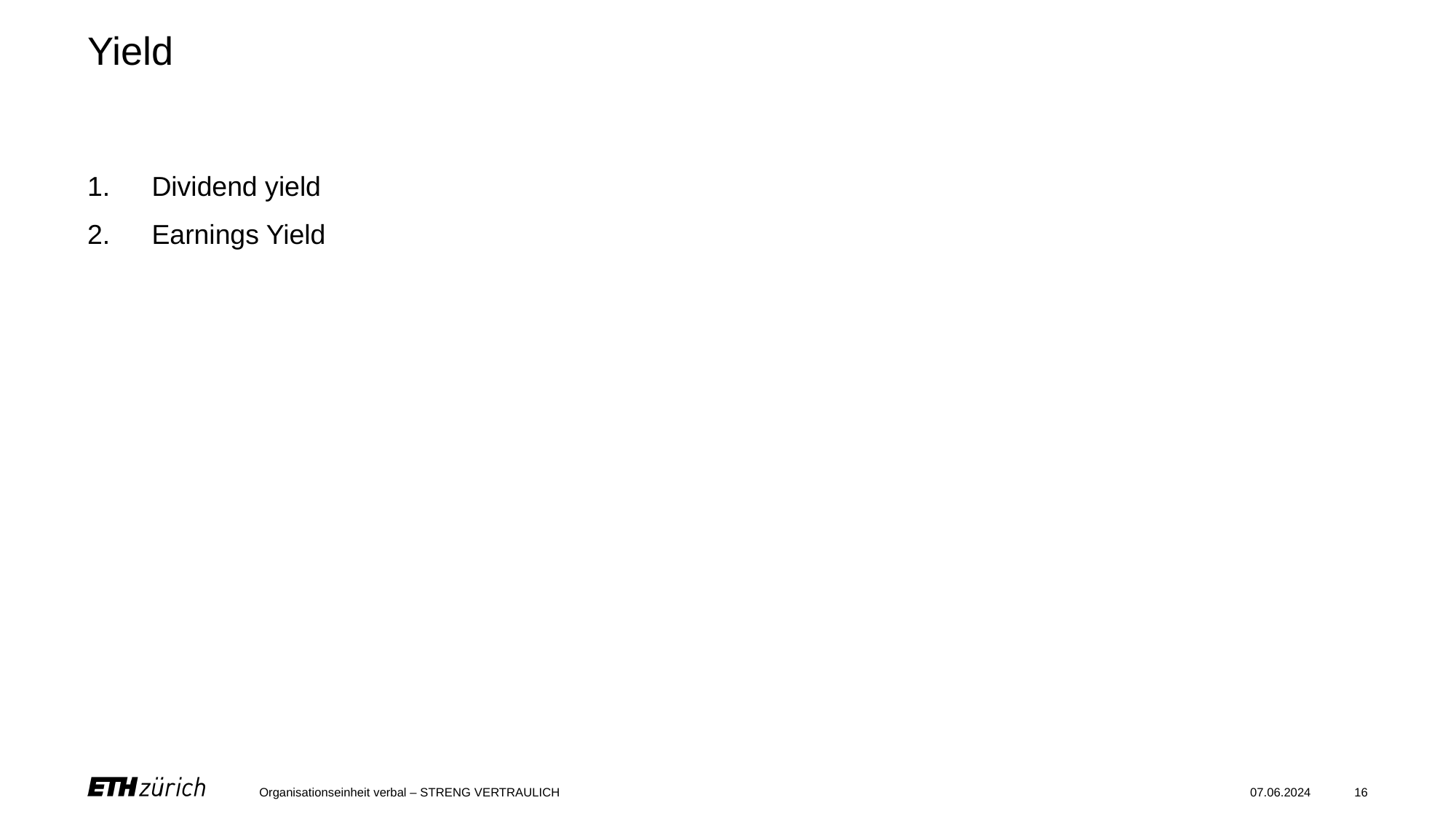

# Yield
Dividend yield
Earnings Yield
Organisationseinheit verbal – STRENG VERTRAULICH
07.06.2024
16